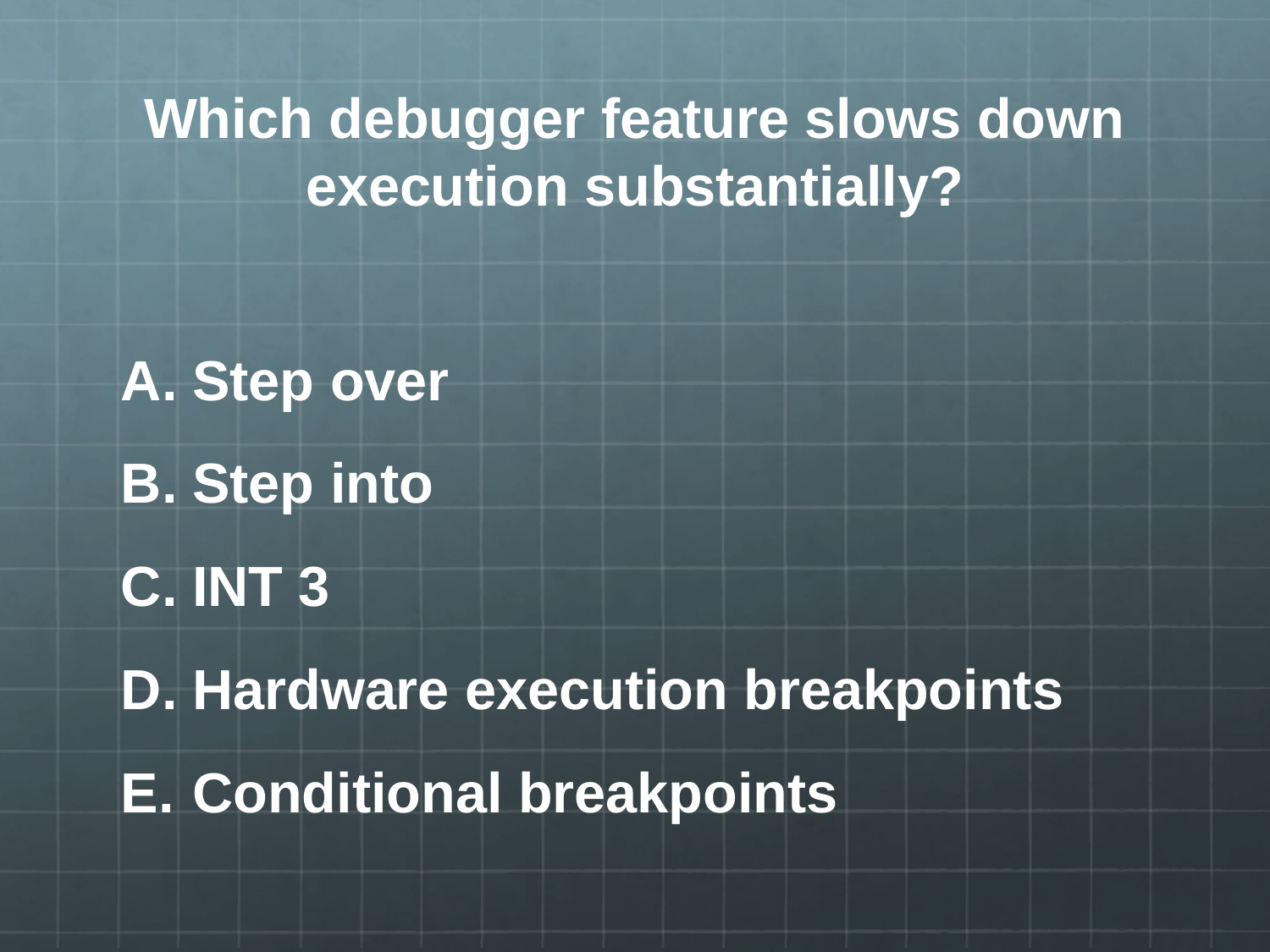

# Which debugger feature slows down execution substantially?
Step over
Step into
INT 3
Hardware execution breakpoints
Conditional breakpoints